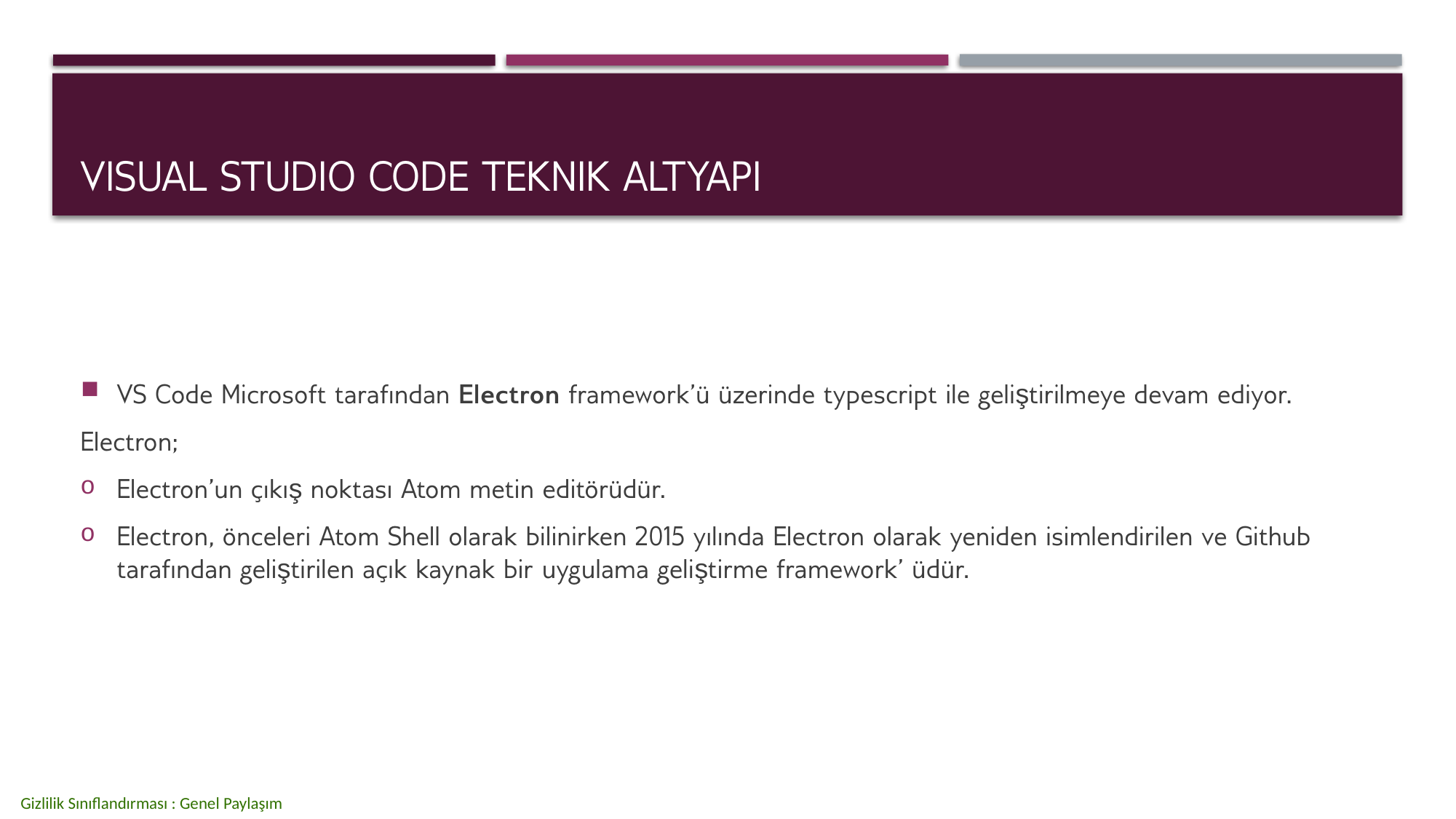

# Vısual studio code teknık altyapı
VS Code Microsoft tarafından Electron framework’ü üzerinde typescript ile geliştirilmeye devam ediyor.
Electron;
Electron’un çıkış noktası Atom metin editörüdür.
Electron, önceleri Atom Shell olarak bilinirken 2015 yılında Electron olarak yeniden isimlendirilen ve Github tarafından geliştirilen açık kaynak bir uygulama geliştirme framework’ üdür.